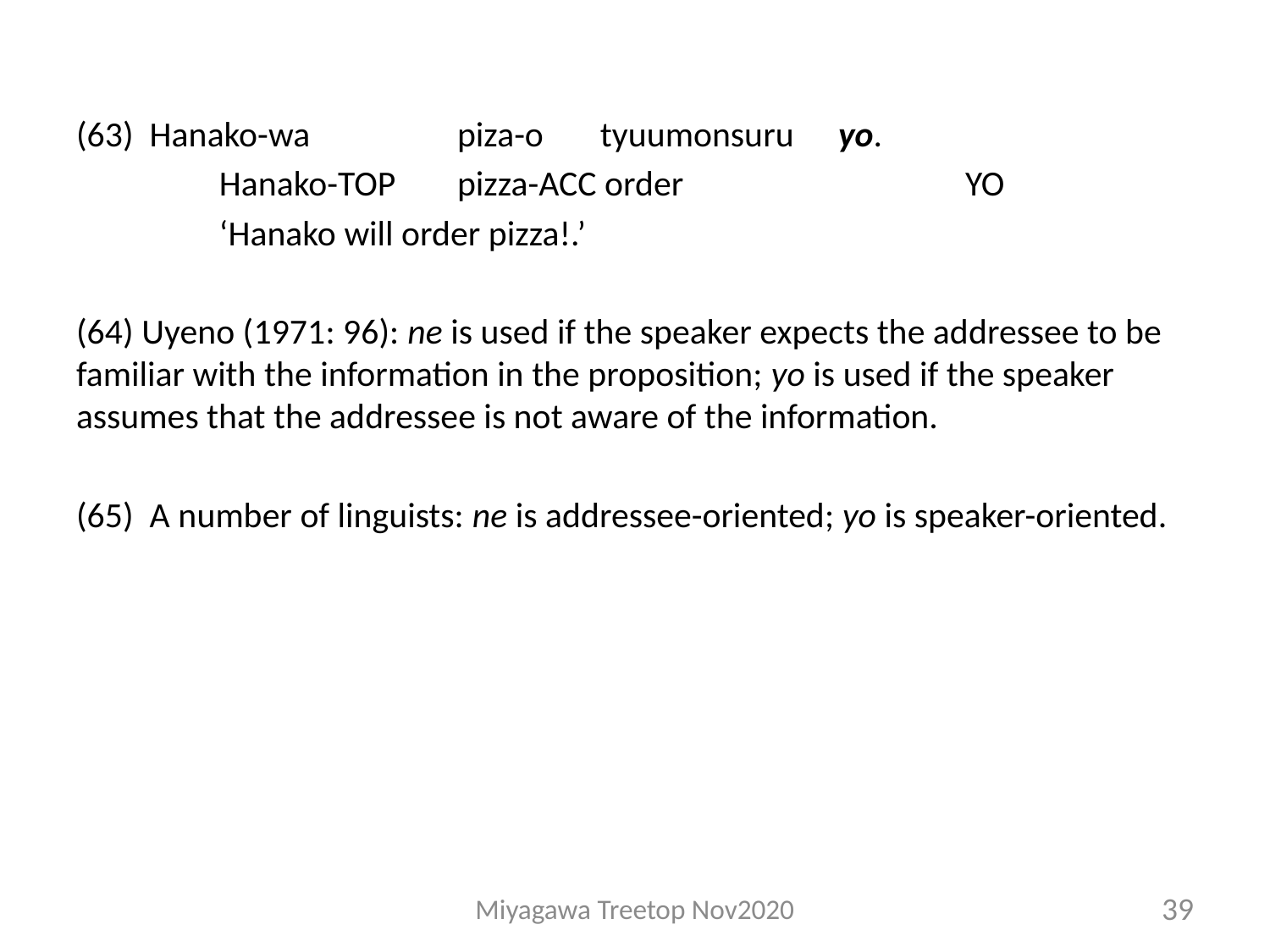

#

(63)  Hanako-wa		piza-o   	  tyuumonsuru	yo.
	  Hanako-TOP  	pizza-ACC order			YO
	  ‘Hanako will order pizza!.’

(64) Uyeno (1971: 96): ne is used if the speaker expects the addressee to be familiar with the information in the proposition; yo is used if the speaker assumes that the addressee is not aware of the information.

(65)  A number of linguists: ne is addressee-oriented; yo is speaker-oriented.

Miyagawa Treetop Nov2020
39